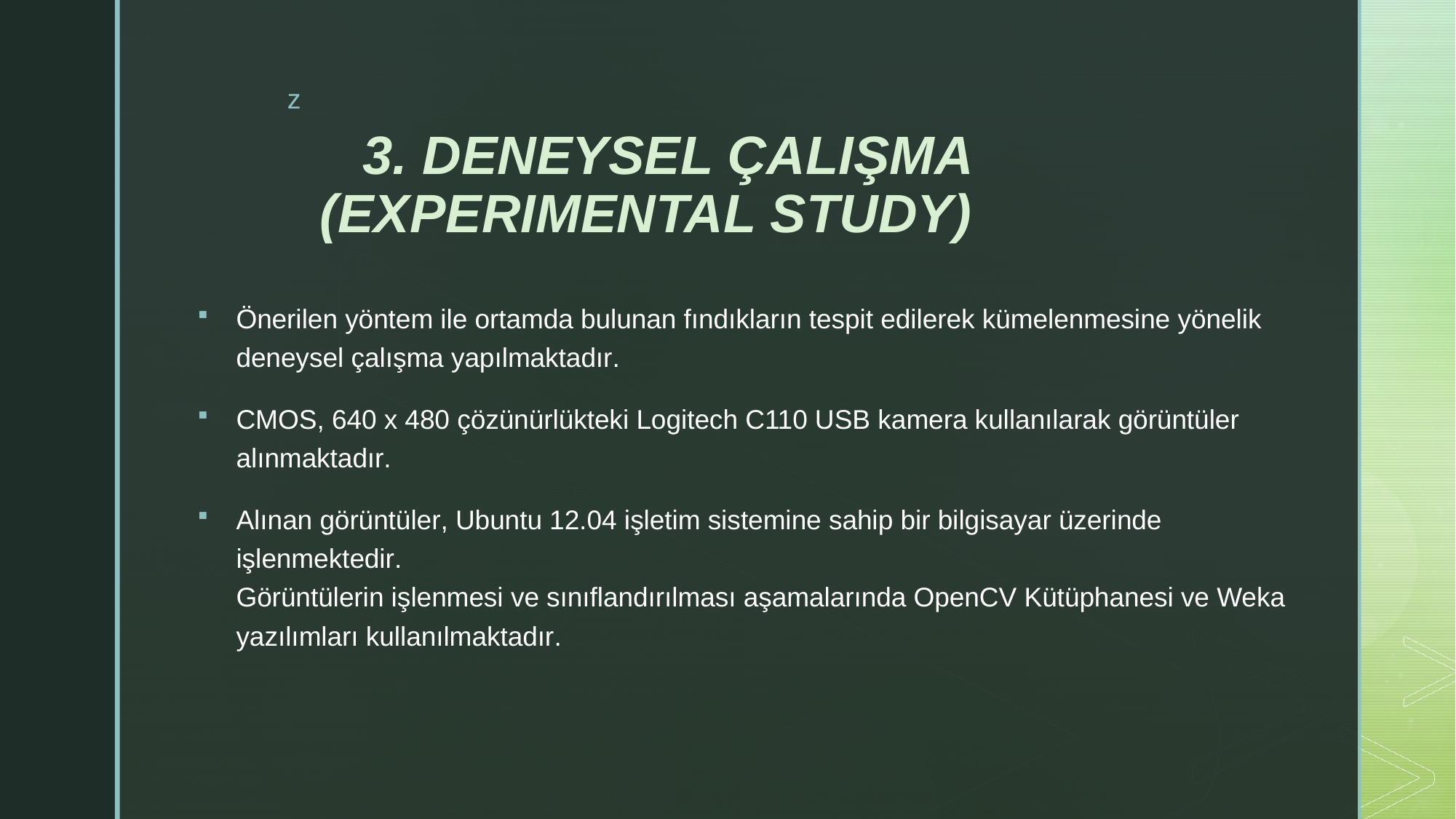

# 3. DENEYSEL ÇALIŞMA (EXPERIMENTAL STUDY)
Önerilen yöntem ile ortamda bulunan fındıkların tespit edilerek kümelenmesine yönelik deneysel çalışma yapılmaktadır.
CMOS, 640 x 480 çözünürlükteki Logitech C110 USB kamera kullanılarak görüntüler alınmaktadır.
Alınan görüntüler, Ubuntu 12.04 işletim sistemine sahip bir bilgisayar üzerinde işlenmektedir.
Görüntülerin işlenmesi ve sınıflandırılması aşamalarında OpenCV Kütüphanesi ve Weka yazılımları kullanılmaktadır.